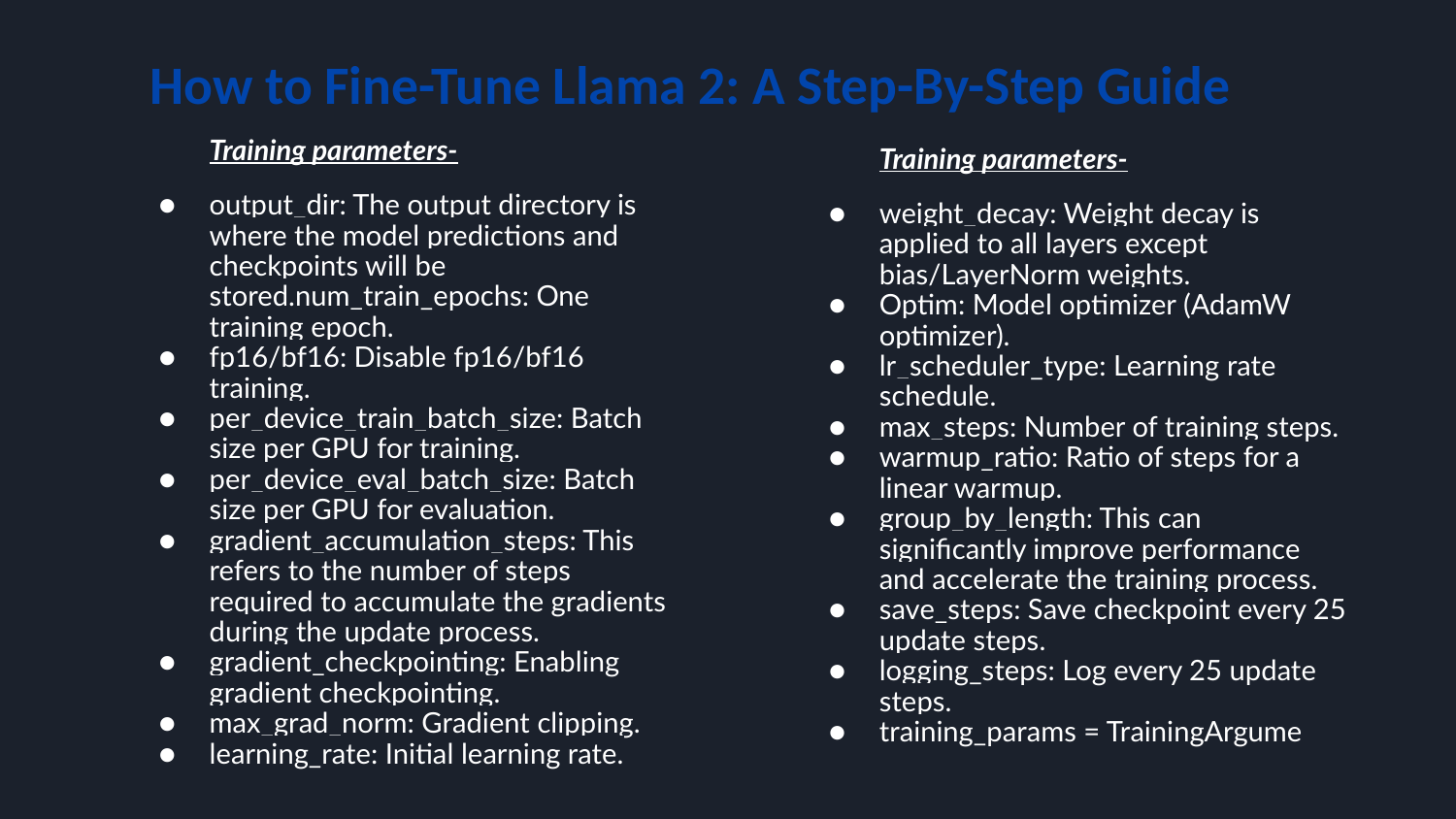

# How to Fine-Tune Llama 2: A Step-By-Step Guide
Training parameters-
output_dir: The output directory is where the model predictions and checkpoints will be stored.num_train_epochs: One training epoch.
fp16/bf16: Disable fp16/bf16 training.
per_device_train_batch_size: Batch size per GPU for training.
per_device_eval_batch_size: Batch size per GPU for evaluation.
gradient_accumulation_steps: This refers to the number of steps required to accumulate the gradients during the update process.
gradient_checkpointing: Enabling gradient checkpointing.
max_grad_norm: Gradient clipping.
learning_rate: Initial learning rate.
Training parameters-
weight_decay: Weight decay is applied to all layers except bias/LayerNorm weights.
Optim: Model optimizer (AdamW optimizer).
lr_scheduler_type: Learning rate schedule.
max_steps: Number of training steps.
warmup_ratio: Ratio of steps for a linear warmup.
group_by_length: This can significantly improve performance and accelerate the training process.
save_steps: Save checkpoint every 25 update steps.
logging_steps: Log every 25 update steps.
training_params = TrainingArgume